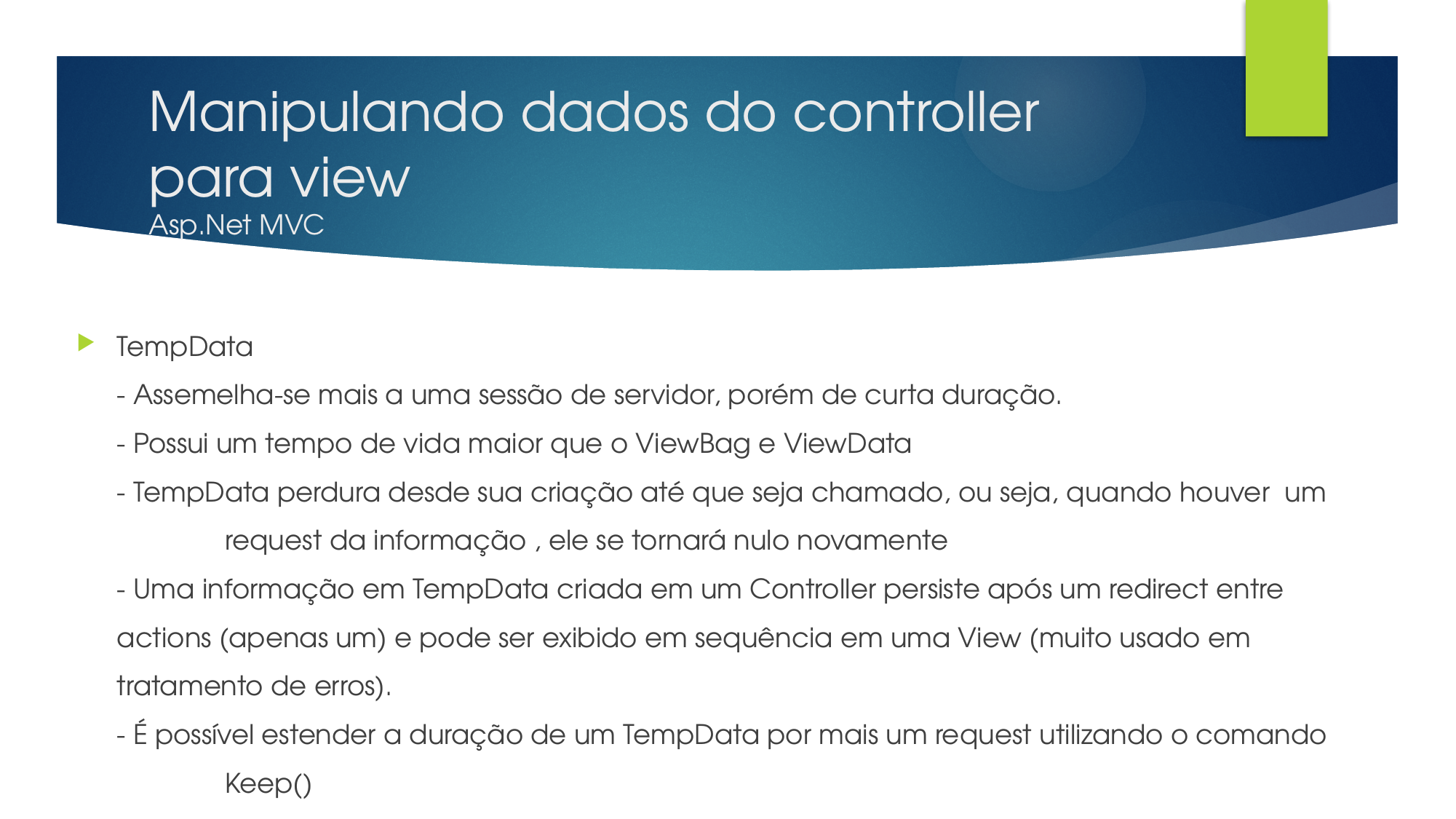

# Manipulando dados do controller para view Asp.Net MVC
TempData
- Assemelha-se mais a uma sessão de servidor, porém de curta duração.
- Possui um tempo de vida maior que o ViewBag e ViewData
- TempData perdura desde sua criação até que seja chamado, ou seja, quando houver  um  	request da informação , ele se tornará nulo novamente
- Uma informação em TempData criada em um Controller persiste após um redirect entre actions (apenas um) e pode ser exibido em sequência em uma View (muito usado em tratamento de erros).
- É possível estender a duração de um TempData por mais um request utilizando o comando 	Keep()